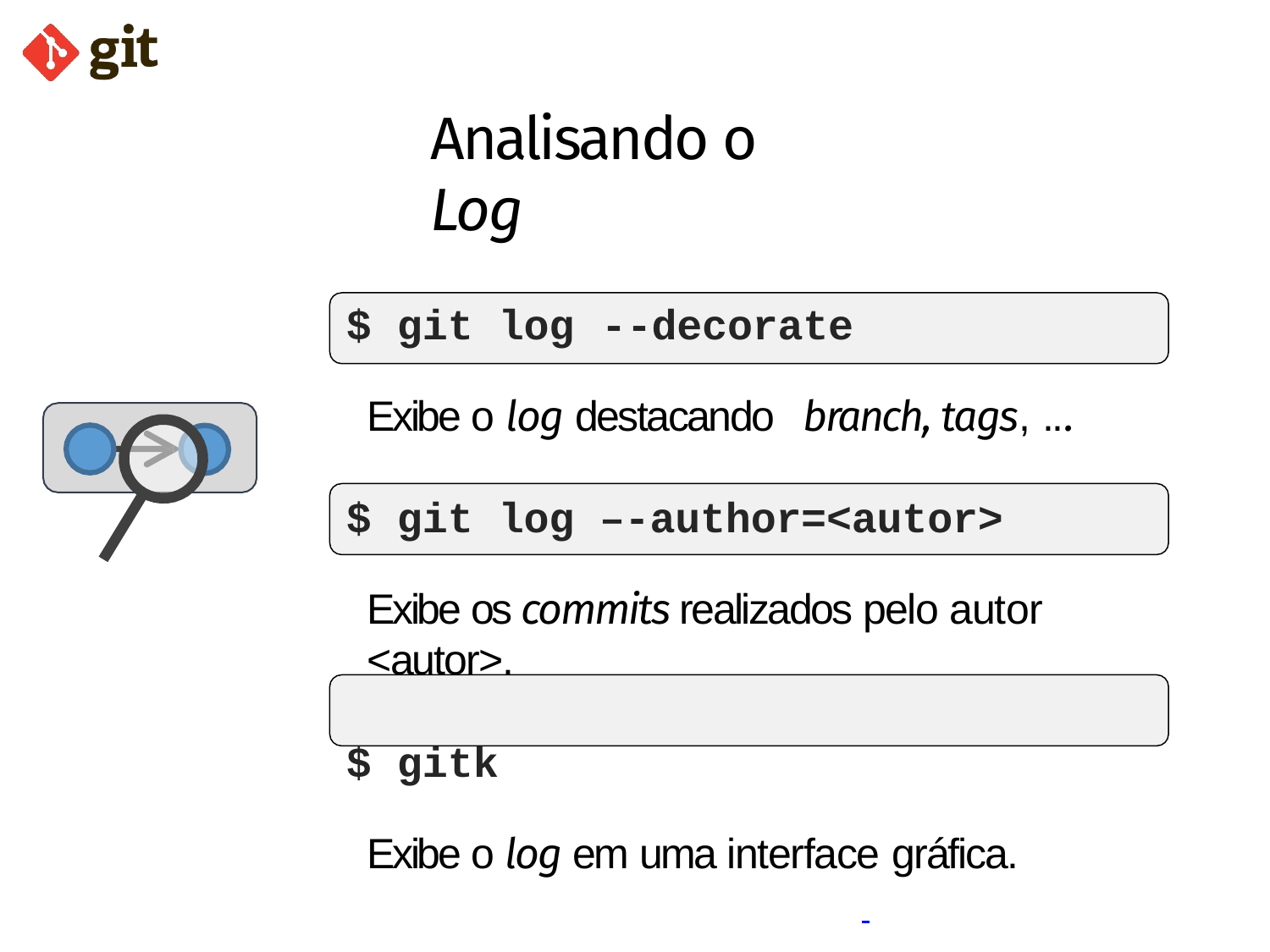

# Analisando o Log

$ git log	--decorate
Exibe o log destacando	branch, tags, ...

$ git log –-author=<autor>
Exibe os commits realizados pelo autor <autor>.

$ gitk
Exibe o log em uma interface gráfica.